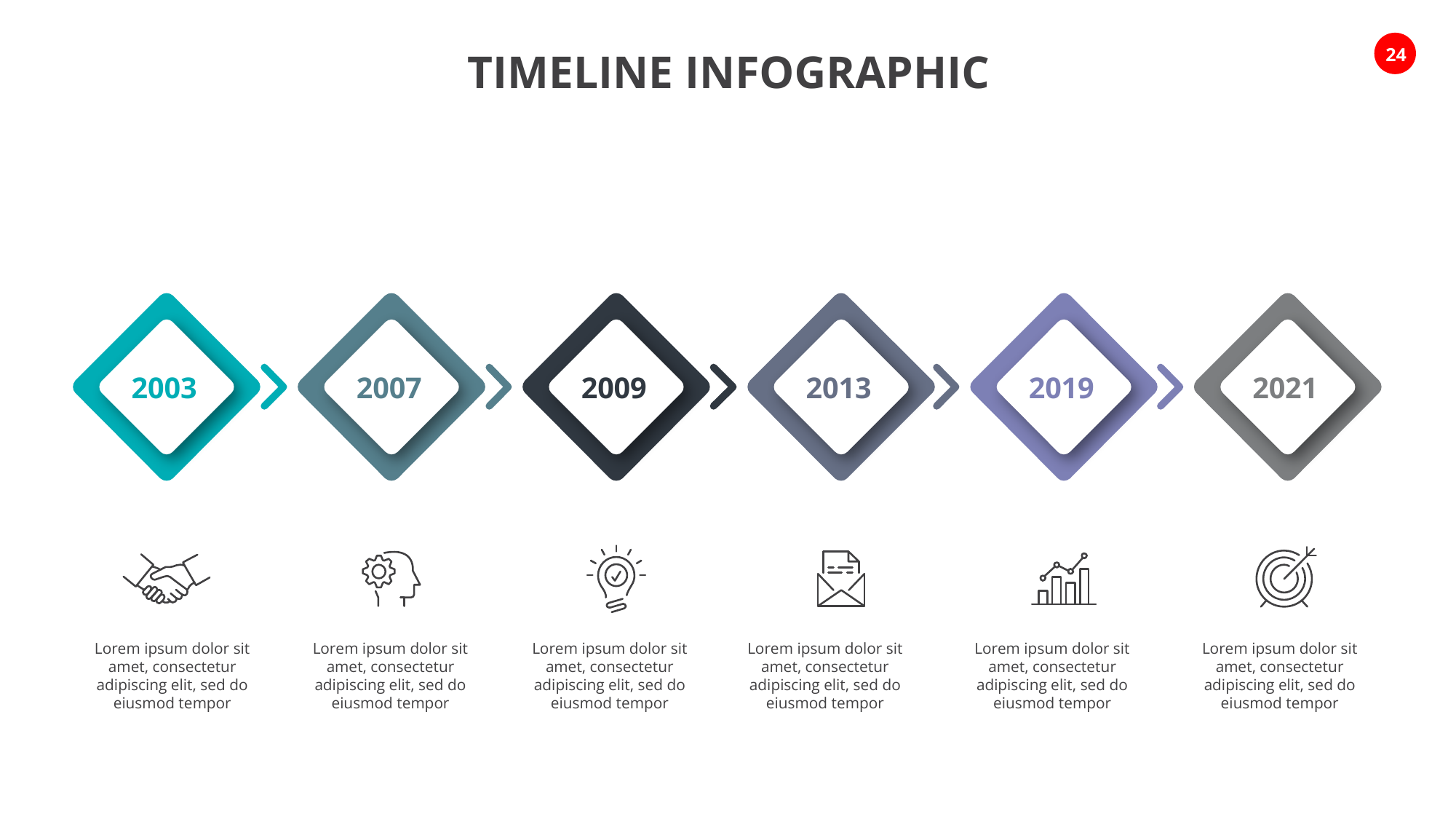

TIMELINE INFOGRAPHIC

2003

2007

2009

2013

2019

2021

Lorem ipsum dolor sit amet, consectetur adipiscing elit, sed do eiusmod tempor
Lorem ipsum dolor sit amet, consectetur adipiscing elit, sed do eiusmod tempor
Lorem ipsum dolor sit amet, consectetur adipiscing elit, sed do eiusmod tempor
Lorem ipsum dolor sit amet, consectetur adipiscing elit, sed do eiusmod tempor
Lorem ipsum dolor sit amet, consectetur adipiscing elit, sed do eiusmod tempor
Lorem ipsum dolor sit amet, consectetur adipiscing elit, sed do eiusmod tempor